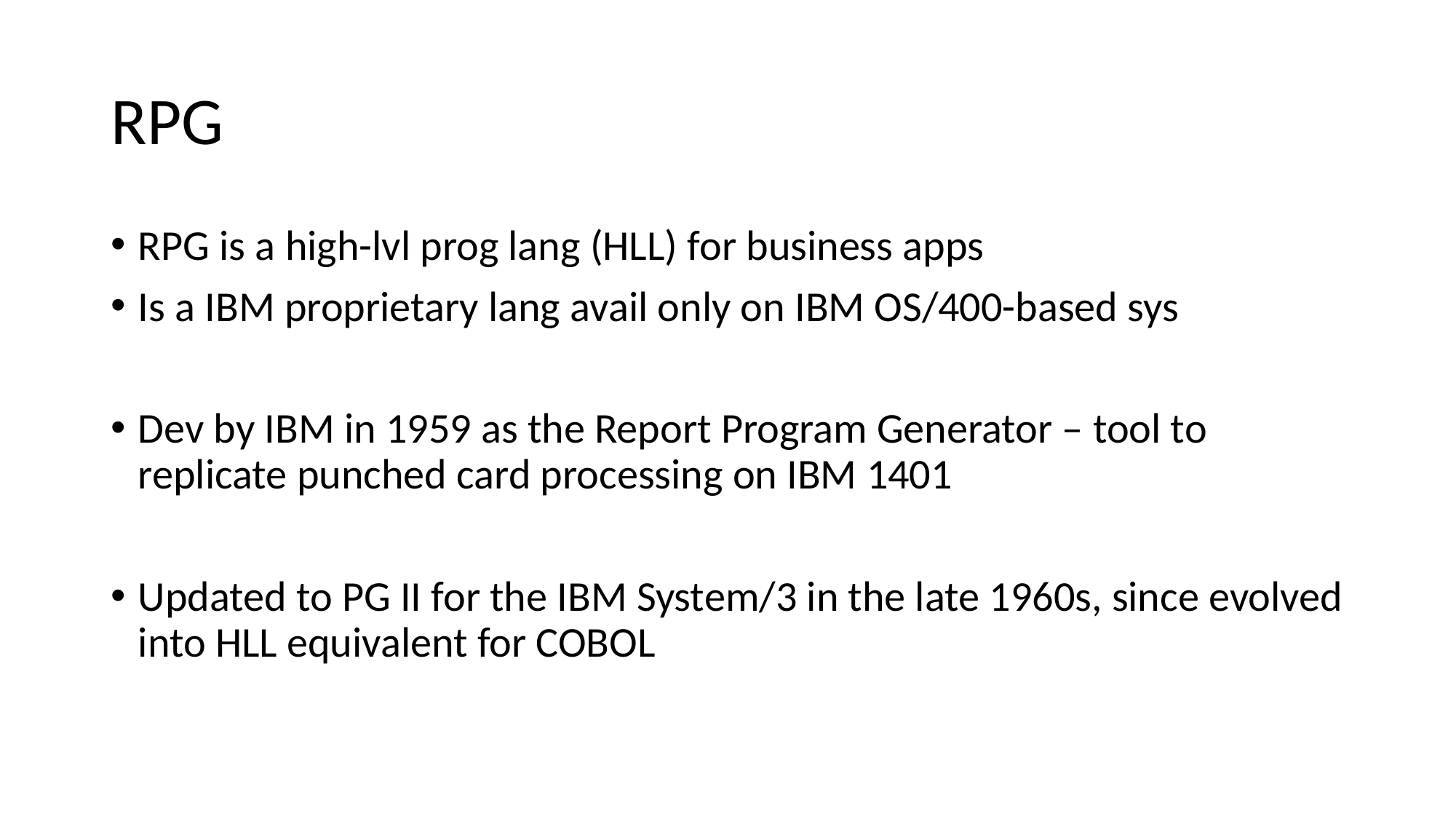

# RPG
RPG is a high-lvl prog lang (HLL) for business apps
Is a IBM proprietary lang avail only on IBM OS/400-based sys

Dev by IBM in 1959 as the Report Program Generator – tool to replicate punched card processing on IBM 1401

Updated to PG II for the IBM System/3 in the late 1960s, since evolved into HLL equivalent for COBOL